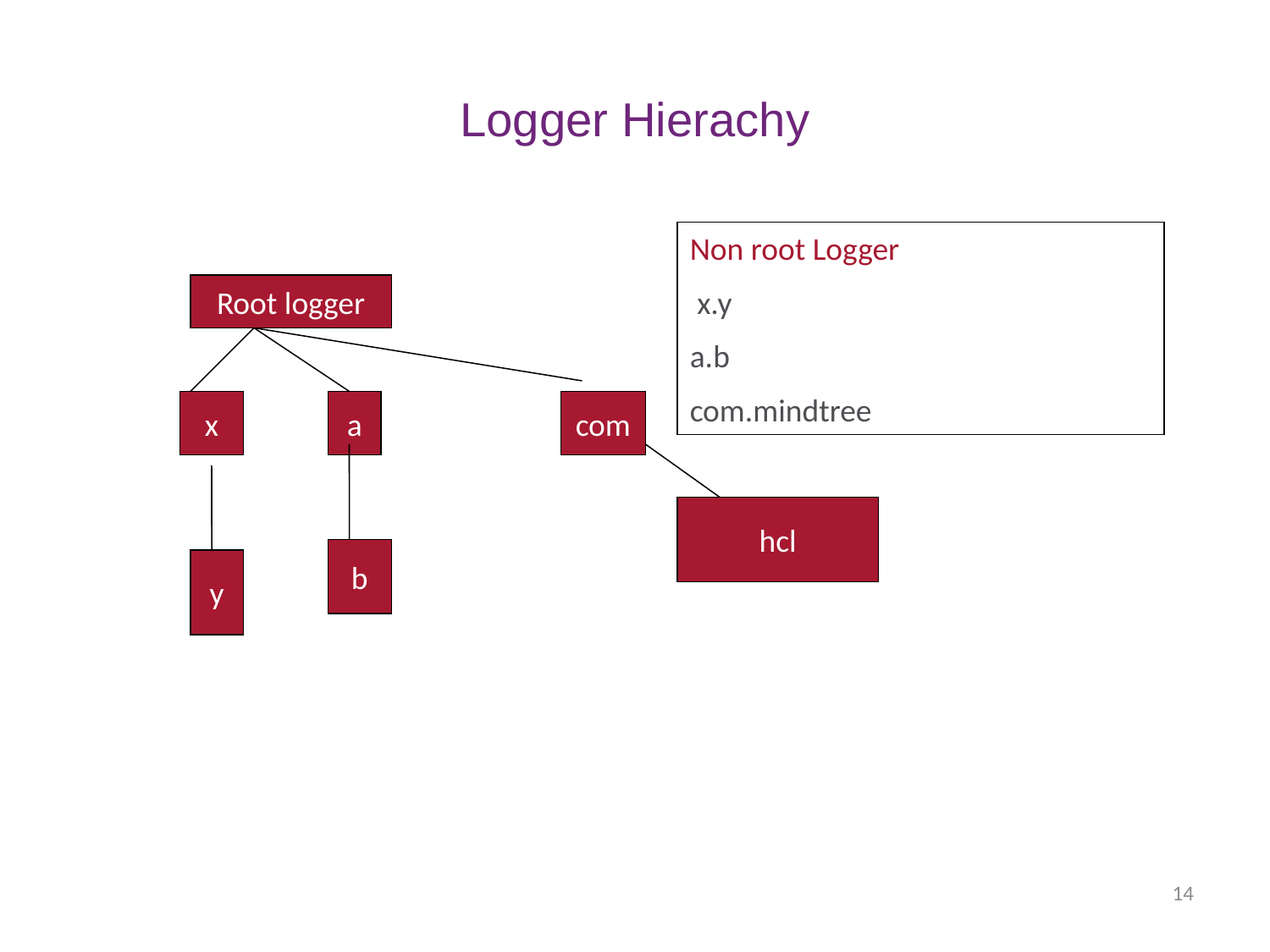

# Logger Hierachy
Non root Logger
 x.y
a.b
com.mindtree
Root logger

x
a
com

hcl
b
y
14